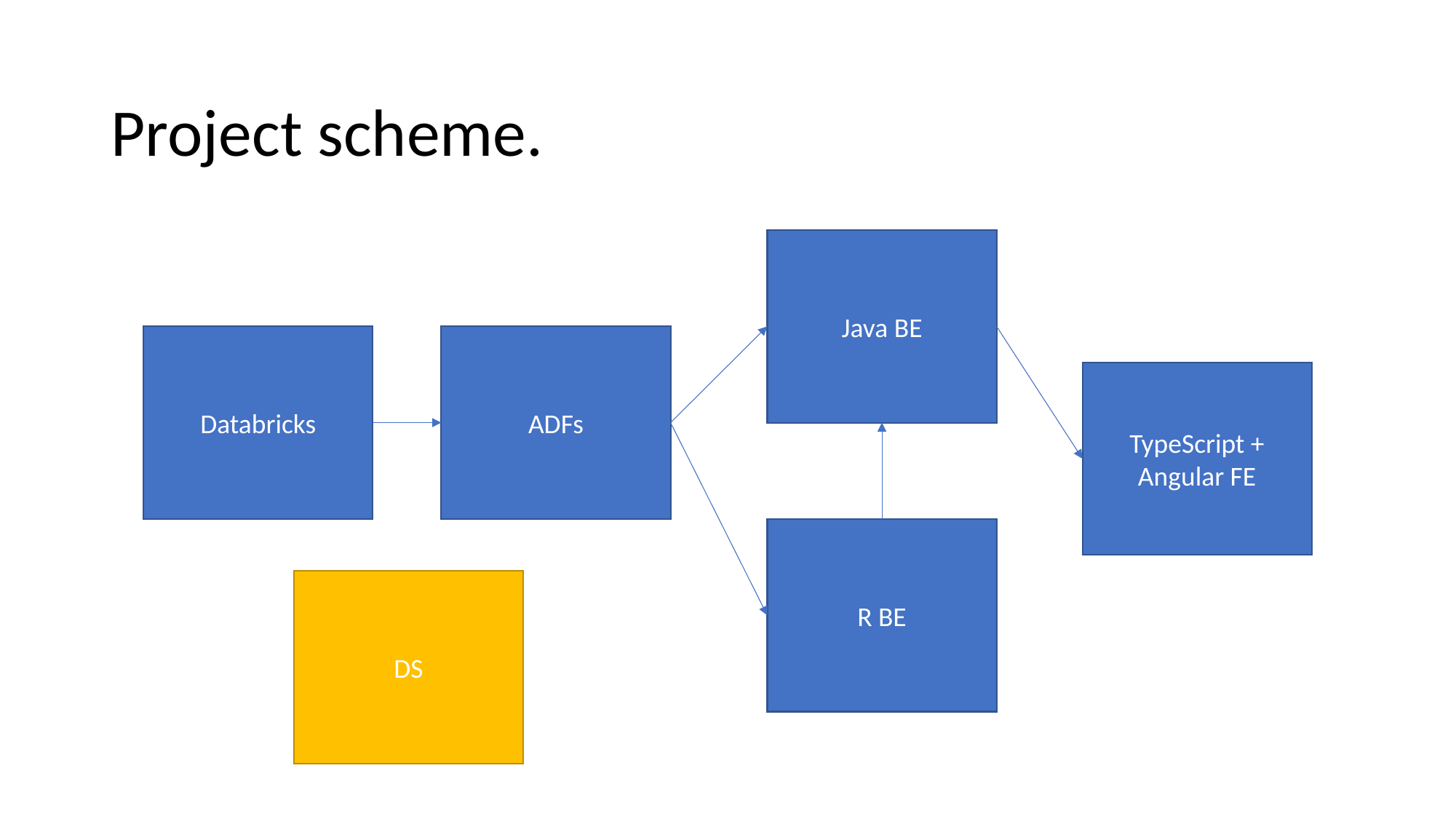

# Project scheme.

Java BE
Databricks
ADFs
TypeScript + Angular FE
R BE
DS